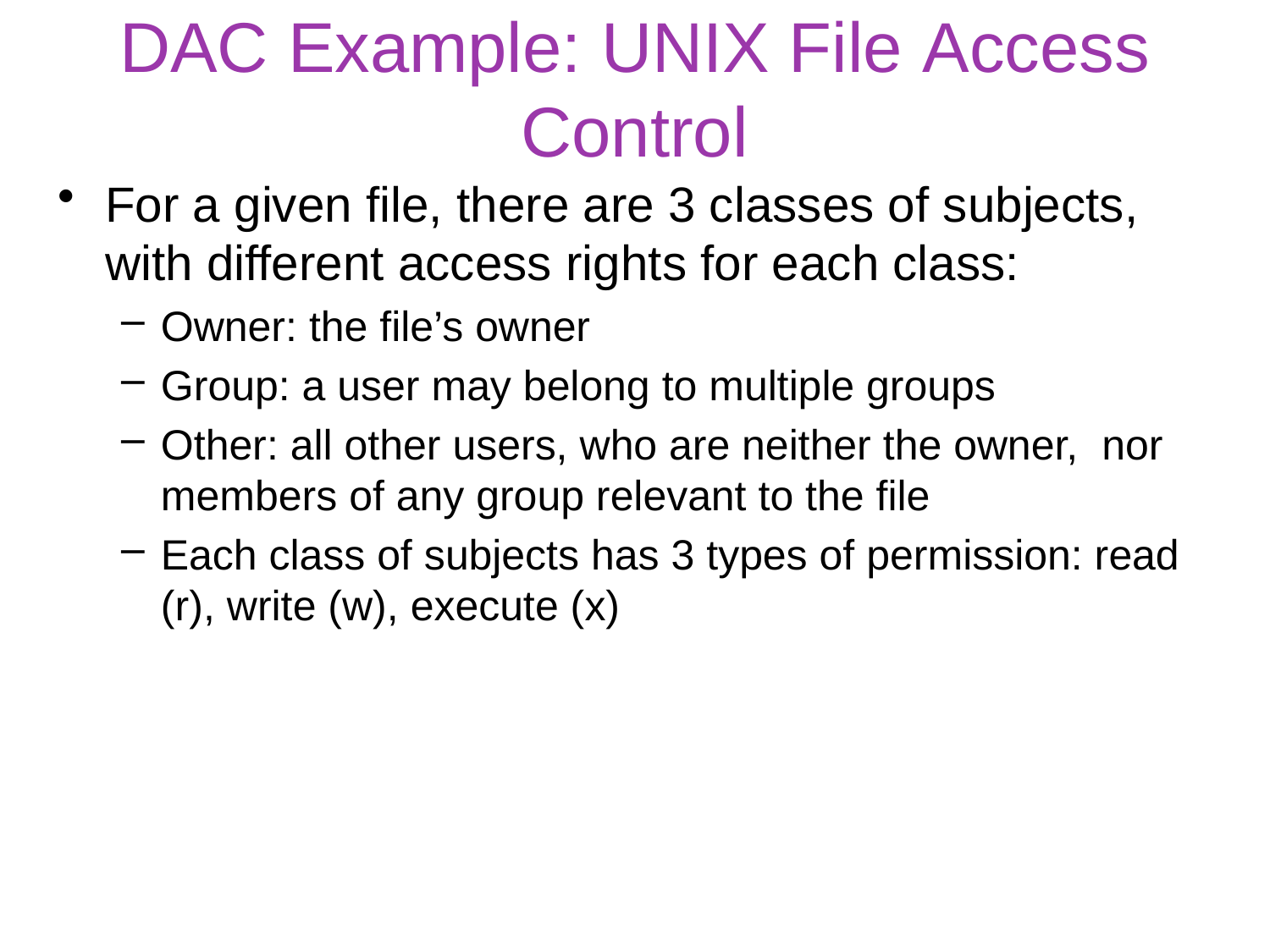

# DAC Example: UNIX File Access Control

For a given file, there are 3 classes of subjects, with different access rights for each class:
Owner: the file’s owner
Group: a user may belong to multiple groups
Other: all other users, who are neither the owner,  nor members of any group relevant to the file
Each class of subjects has 3 types of permission: read (r), write (w), execute (x)

14